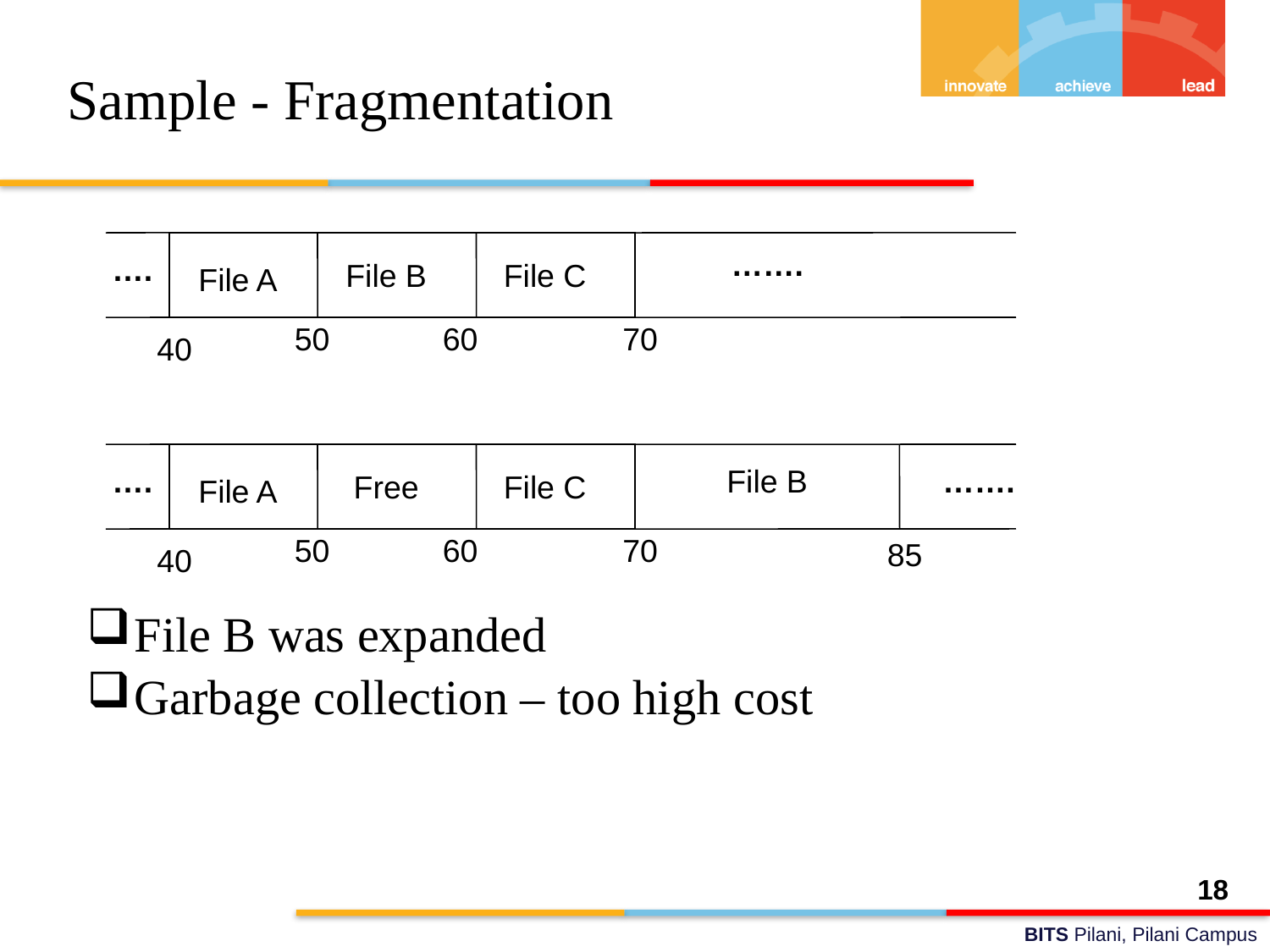

# Sample - Fragmentation

…….
….
File B
File C
File A
50
60
70

40

….
File B
…….
Free
File C
File A
50
60
70

85
40
File B was expanded
Garbage collection – too high cost
18